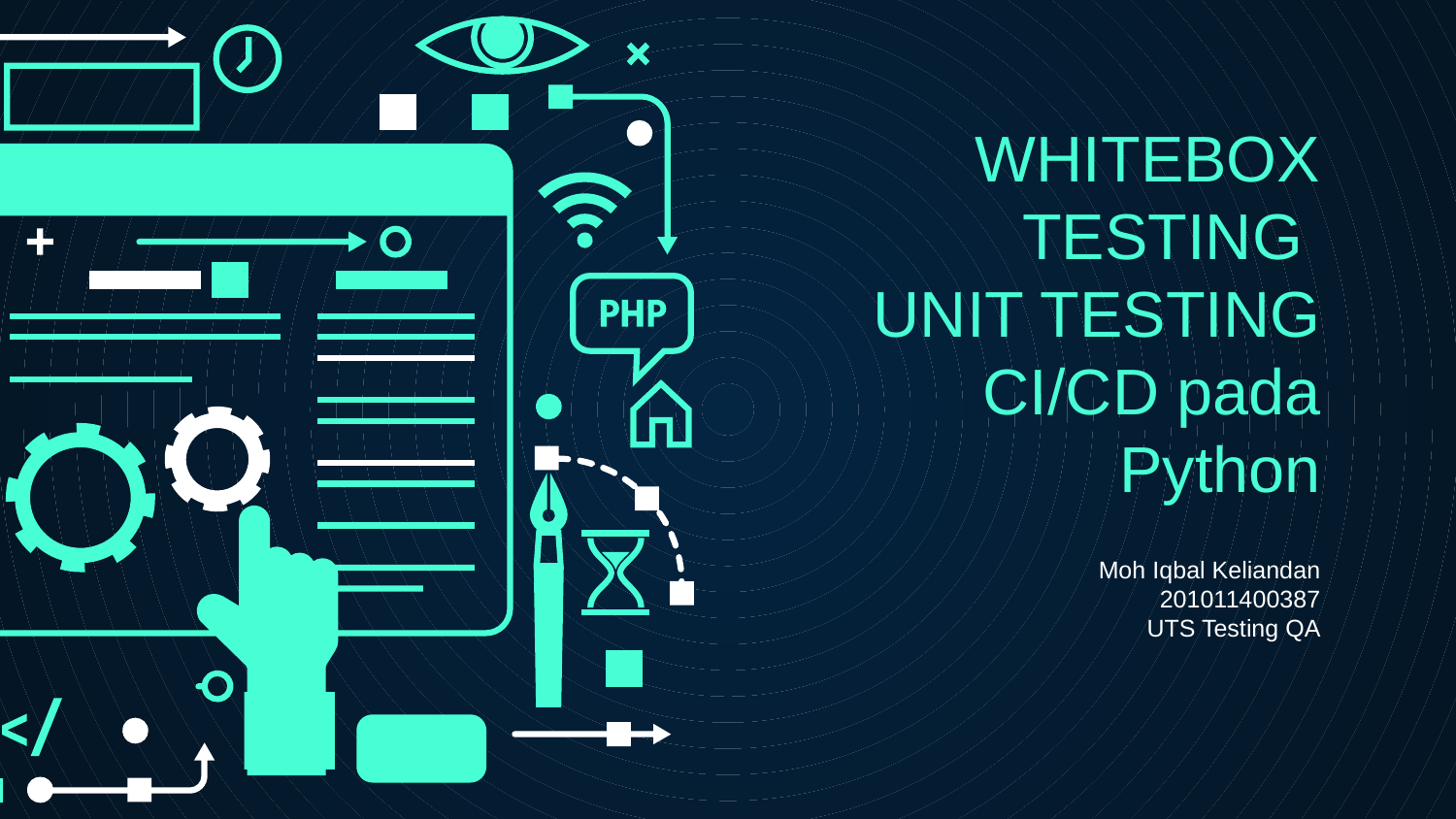

# WHITEBOX TESTING UNIT TESTING CI/CD pada Python

Moh Iqbal Keliandan
201011400387
UTS Testing QA